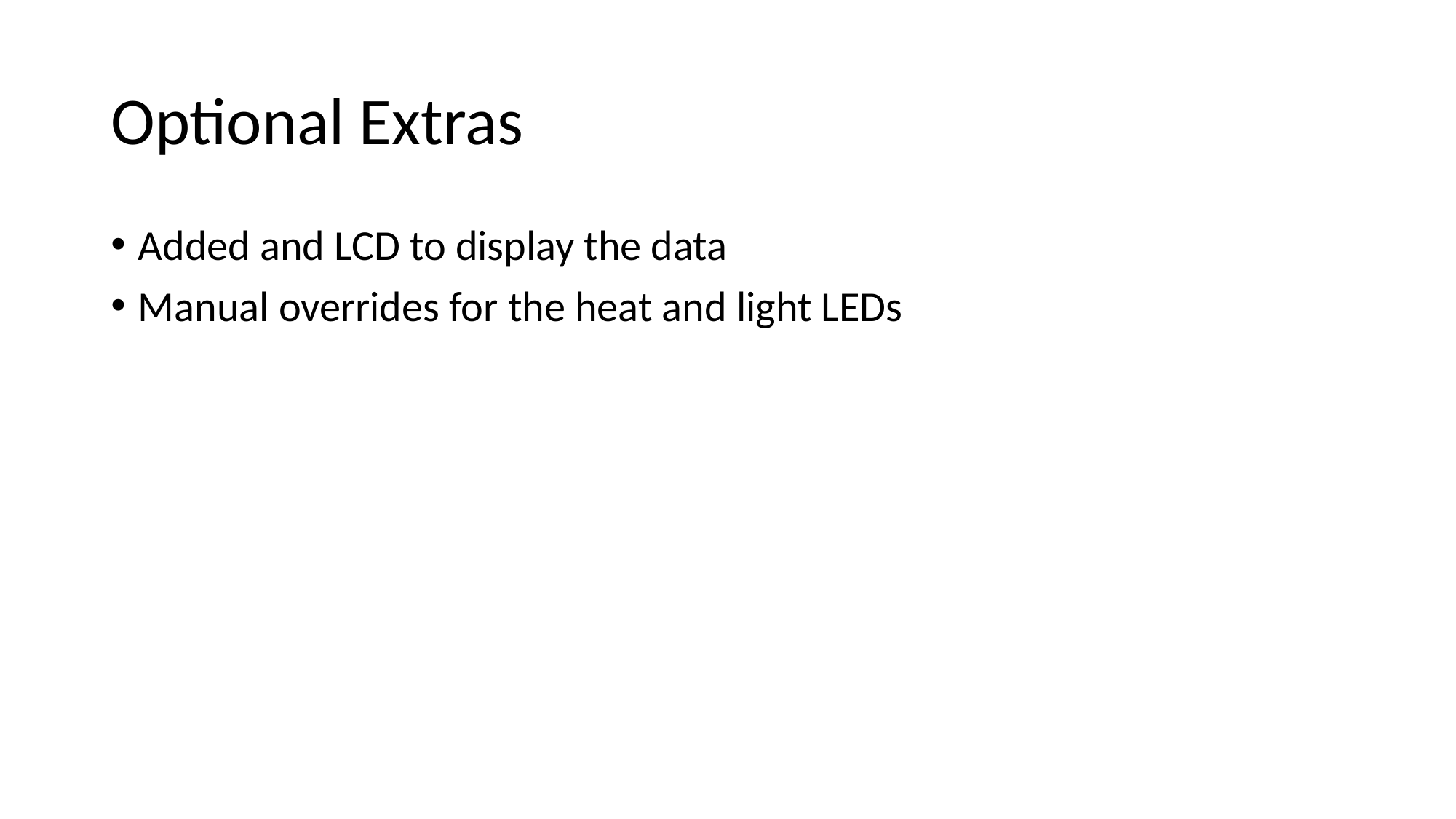

# Optional Extras
Added and LCD to display the data
Manual overrides for the heat and light LEDs